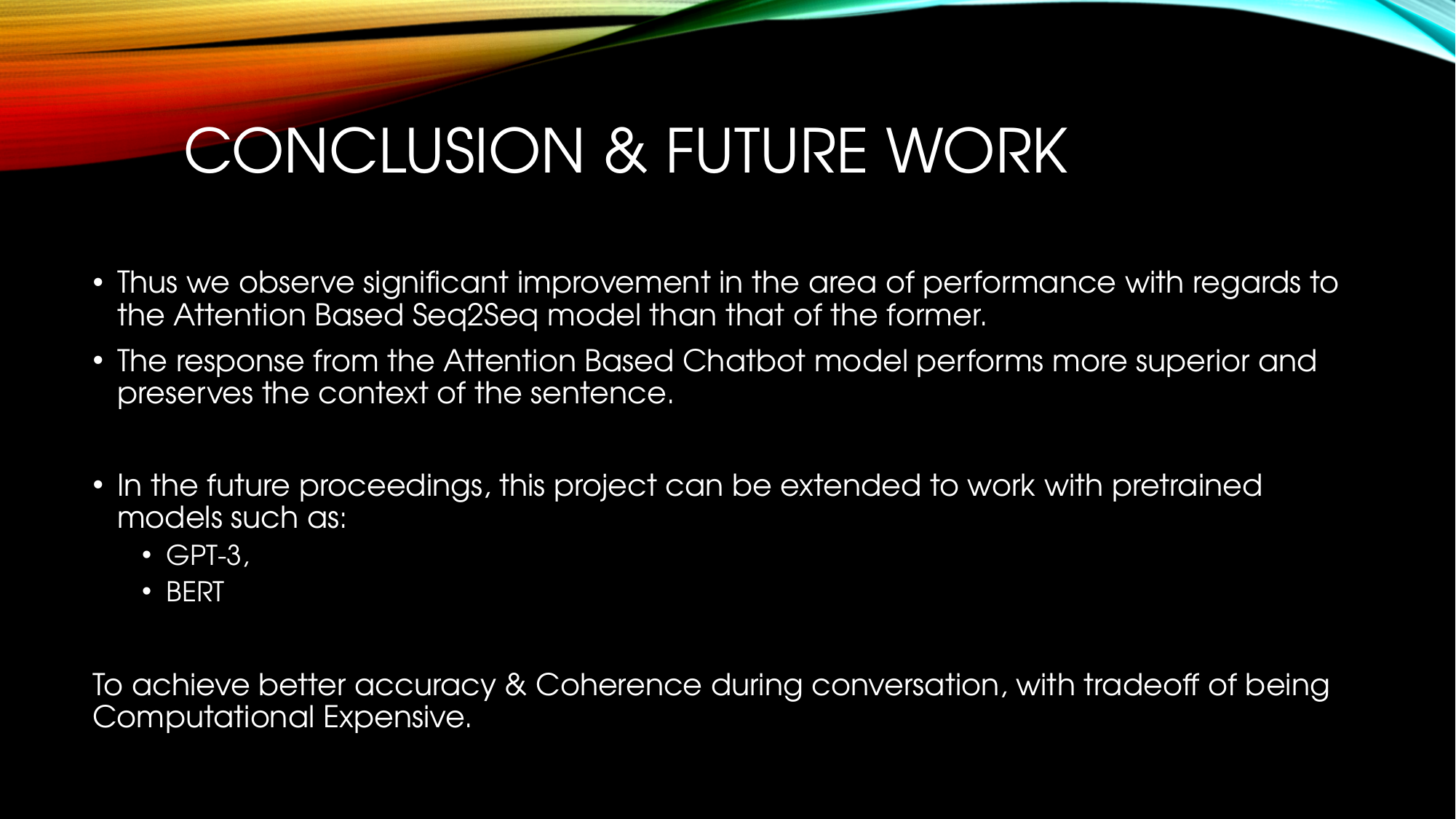

# Conclusion & Future Work
Thus we observe significant improvement in the area of performance with regards to the Attention Based Seq2Seq model than that of the former.
The response from the Attention Based Chatbot model performs more superior and preserves the context of the sentence.

In the future proceedings, this project can be extended to work with pretrained models such as:
GPT-3,
BERT

To achieve better accuracy & Coherence during conversation, with tradeoff of being Computational Expensive.